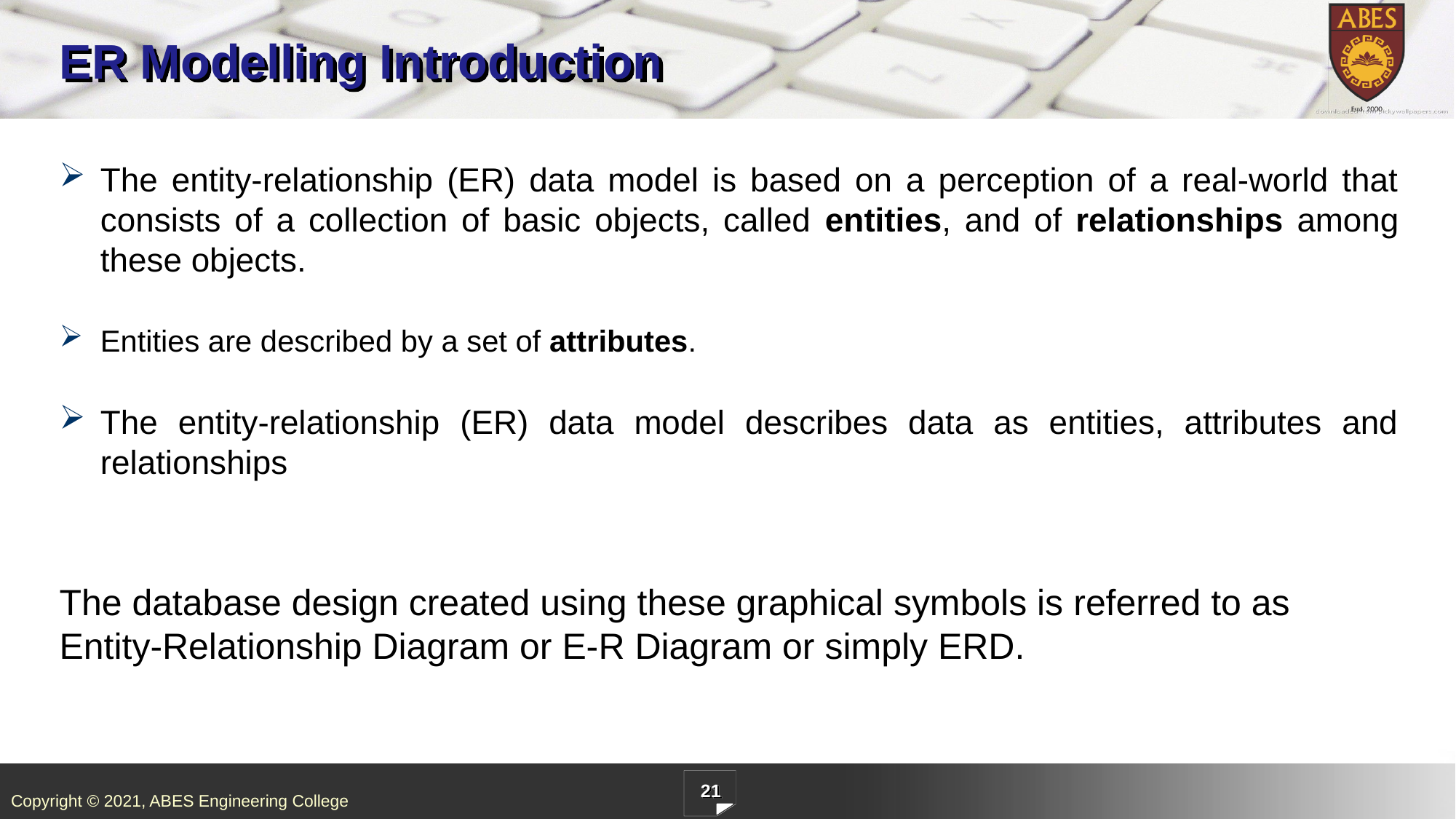

# ER Modelling Introduction
The entity-relationship (ER) data model is based on a perception of a real-world that consists of a collection of basic objects, called entities, and of relationships among these objects.

Entities are described by a set of attributes.

The entity-relationship (ER) data model describes data as entities, attributes and relationships

The database design created using these graphical symbols is referred to as Entity-Relationship Diagram or E-R Diagram or simply ERD.
21